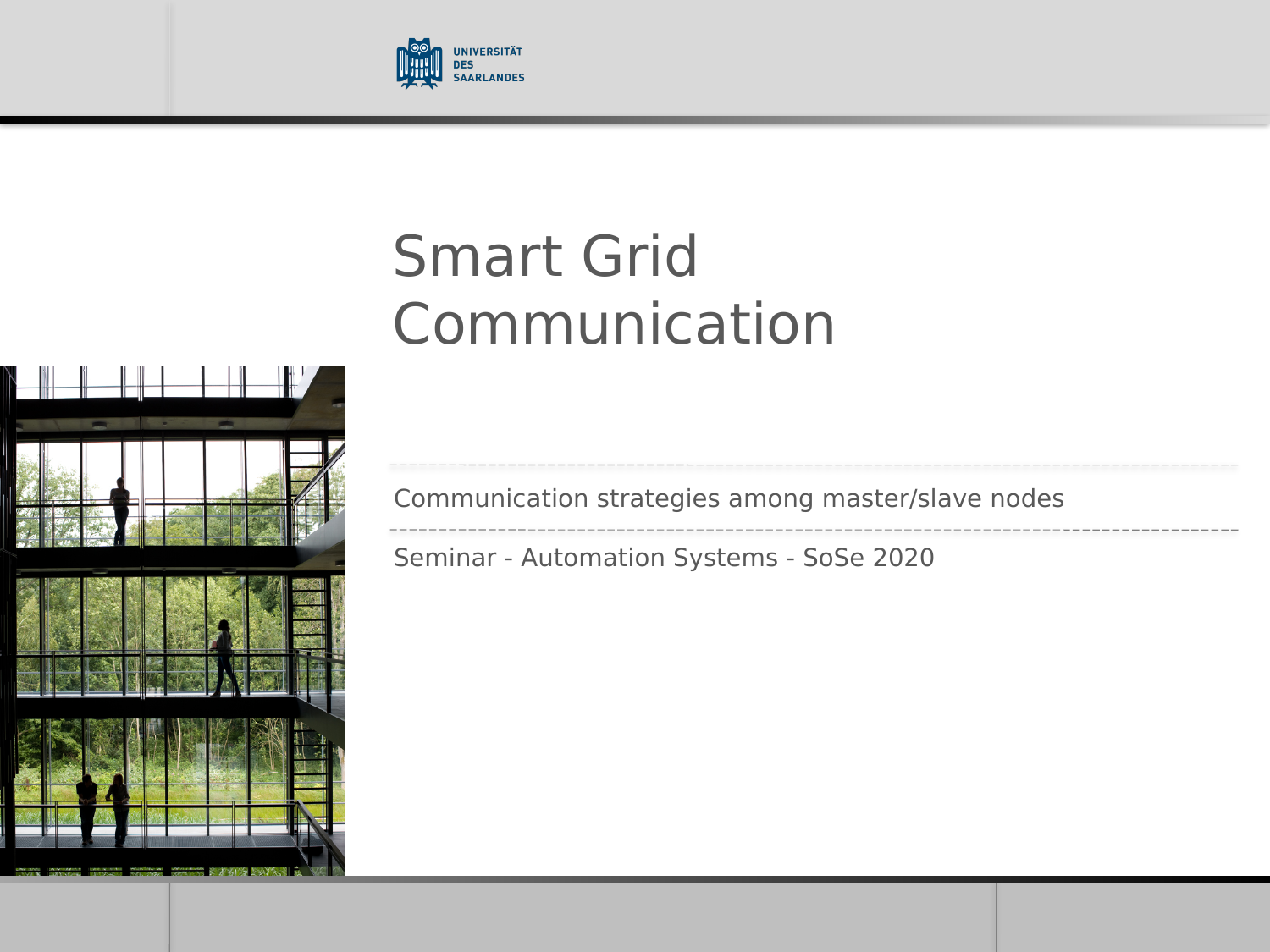

# Smart Grid Communication
Communication strategies among master/slave nodes

Seminar - Automation Systems - SoSe 2020